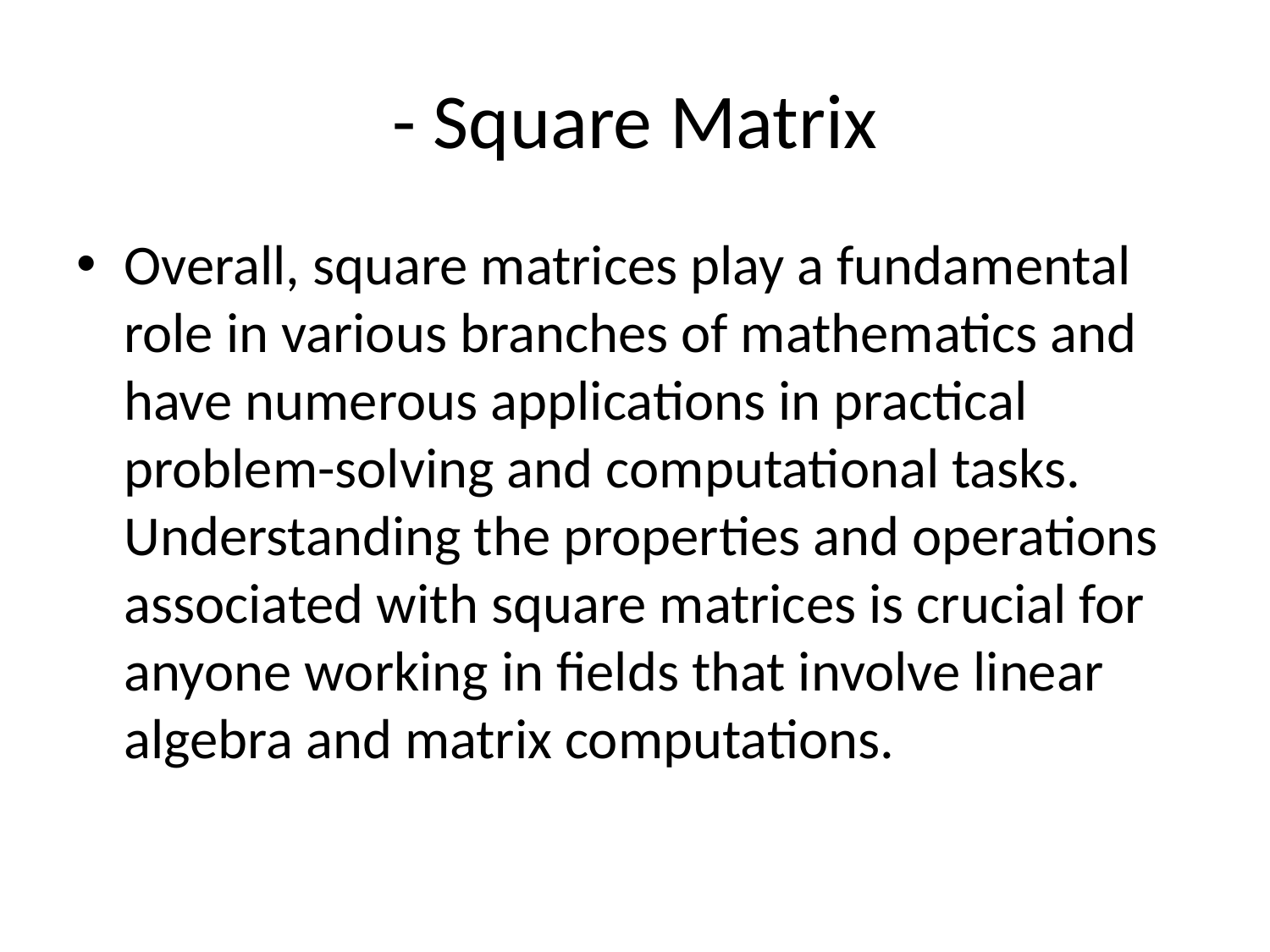

# - Square Matrix
Overall, square matrices play a fundamental role in various branches of mathematics and have numerous applications in practical problem-solving and computational tasks. Understanding the properties and operations associated with square matrices is crucial for anyone working in fields that involve linear algebra and matrix computations.